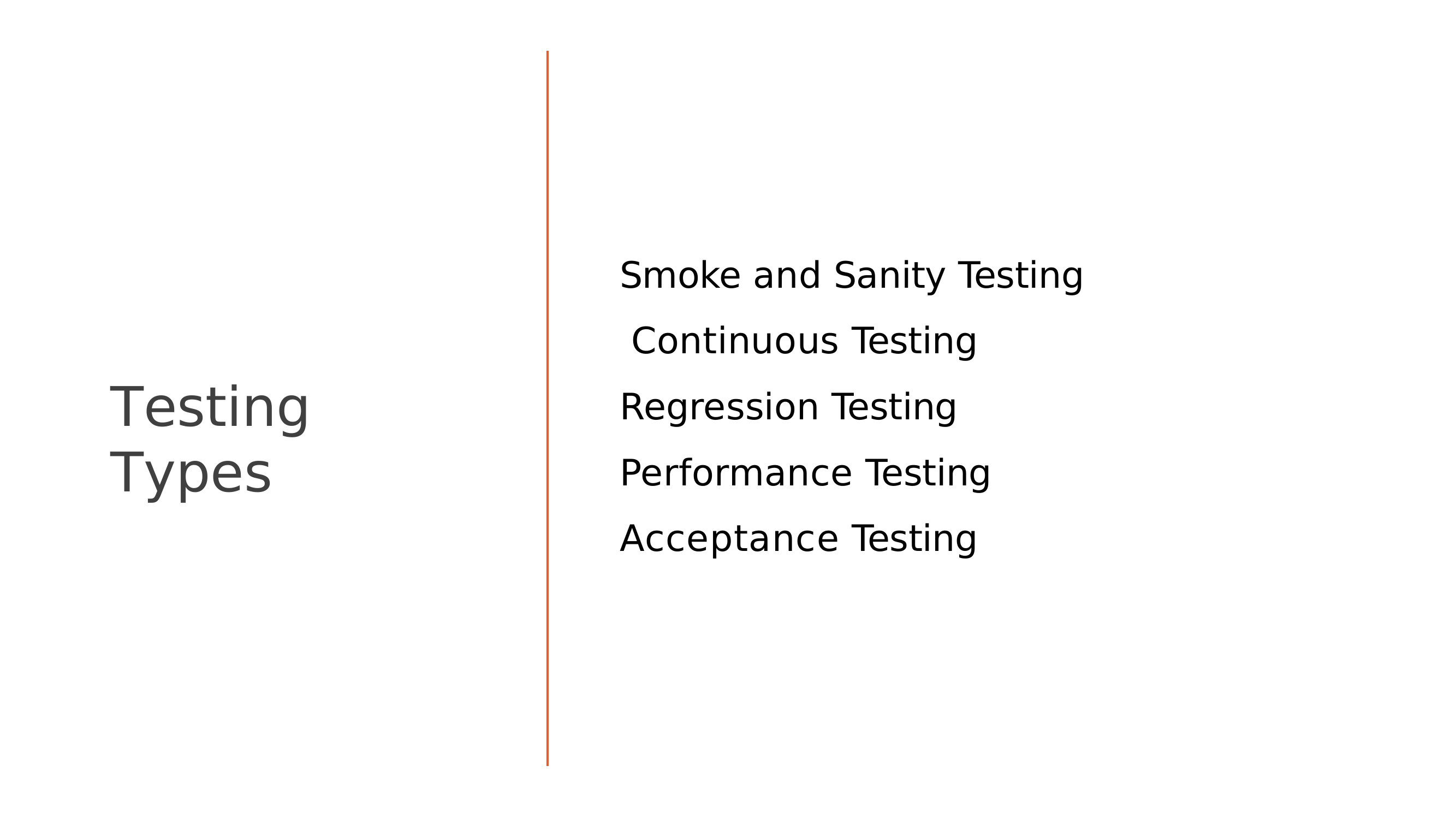

# Smoke and Sanity Testing  Continuous Testing  Regression Testing  Performance Testing  Acceptance Testing
Testing Types
4